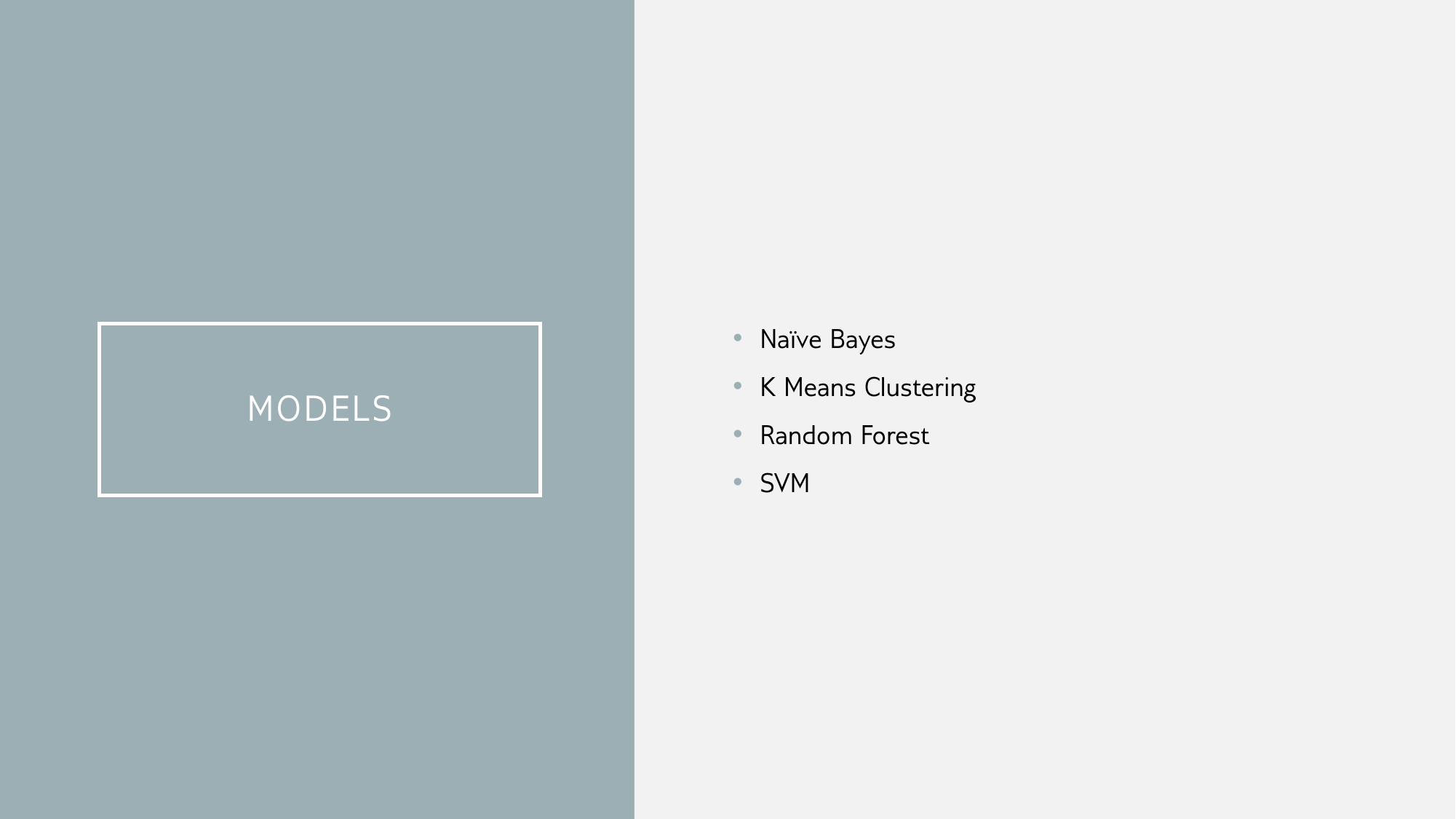

Naïve Bayes
K Means Clustering
Random Forest
SVM
# Models